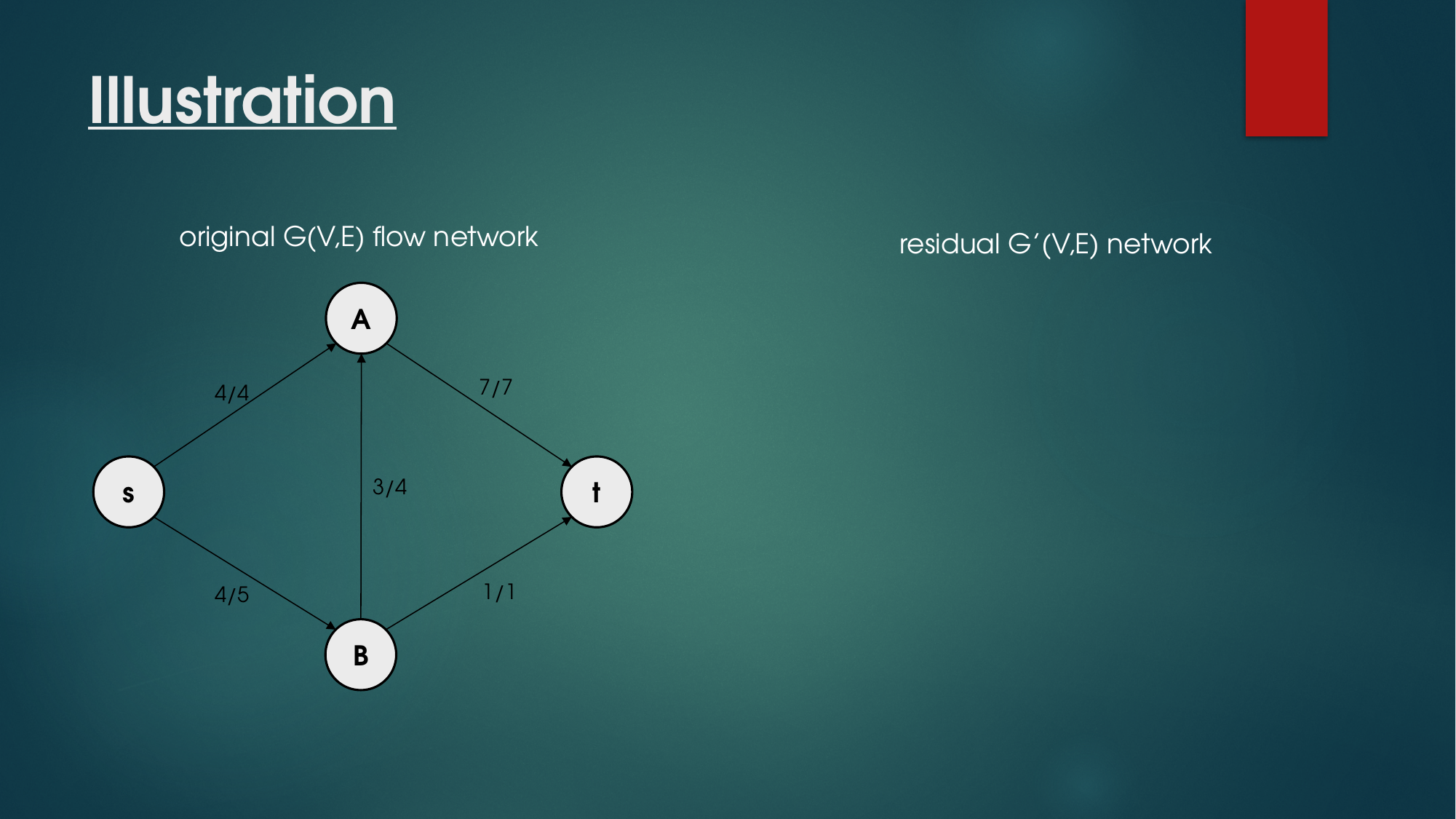

# Illustration
original G(V,E) flow network
residual G’(V,E) network
A
7/7
4/4
s
t
3/4
1/1
4/5
B